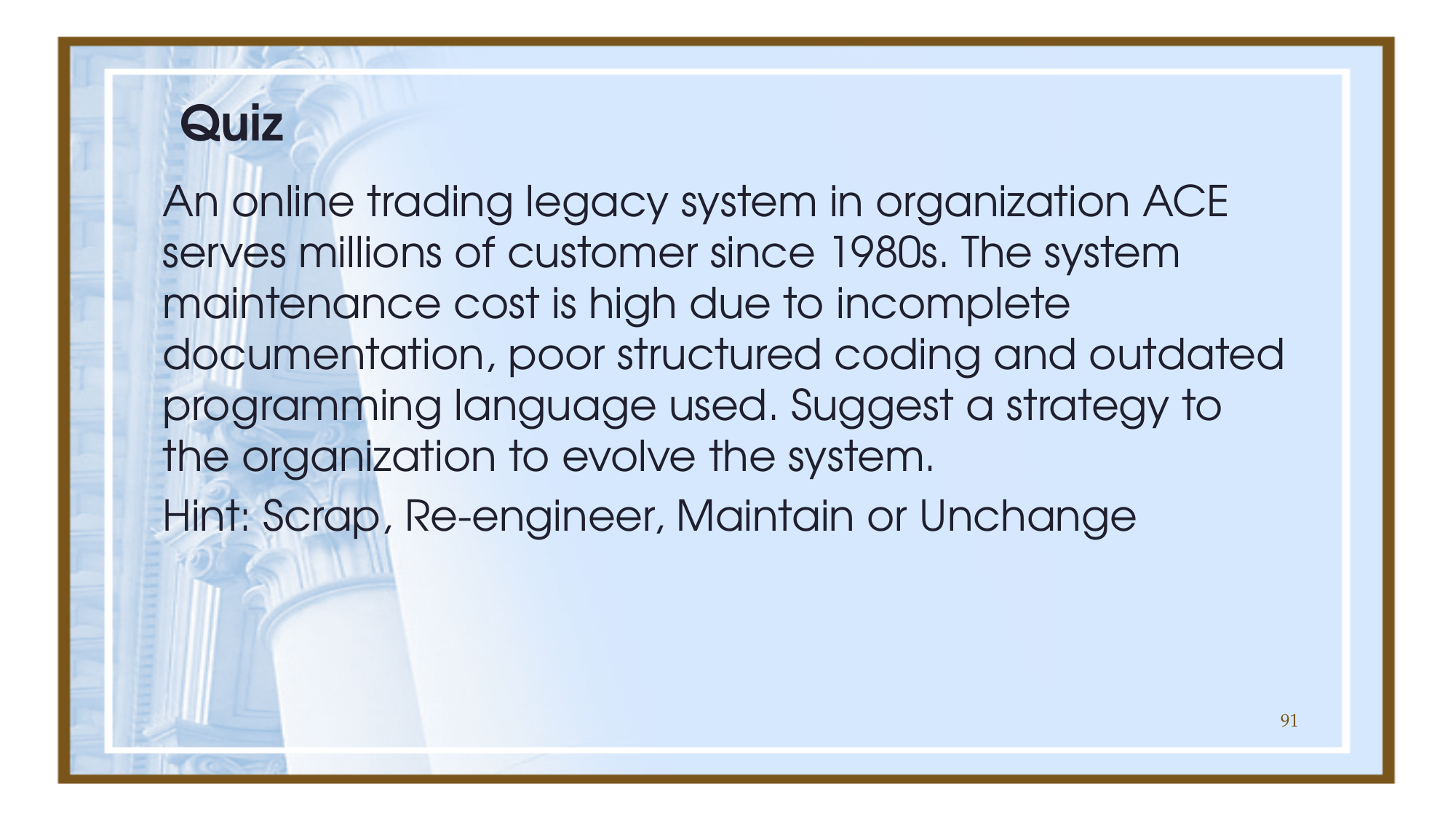

# Quiz
An online trading legacy system in organization ACE serves millions of customer since 1980s. The system maintenance cost is high due to incomplete documentation, poor structured coding and outdated programming language used. Suggest a strategy to the organization to evolve the system.
Hint: Scrap, Re-engineer, Maintain or Unchange
91